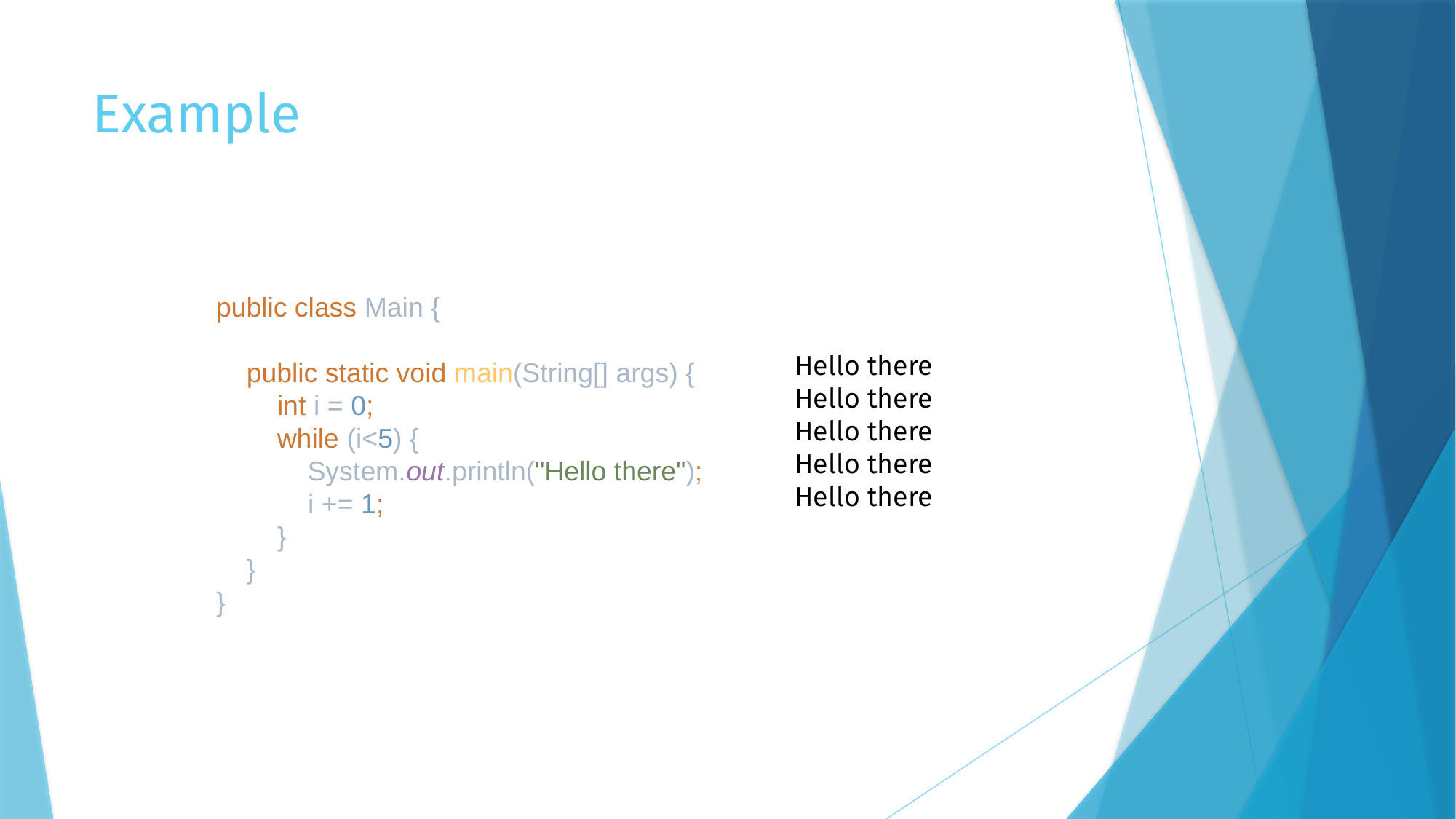

# Example
public class Main {
    public static void main(String[] args) {
        int i = 0;
        while (i<5) {
            System.out.println("Hello there");
            i += 1;
        }
    }
}
Hello there
Hello there
Hello there
Hello there
Hello there